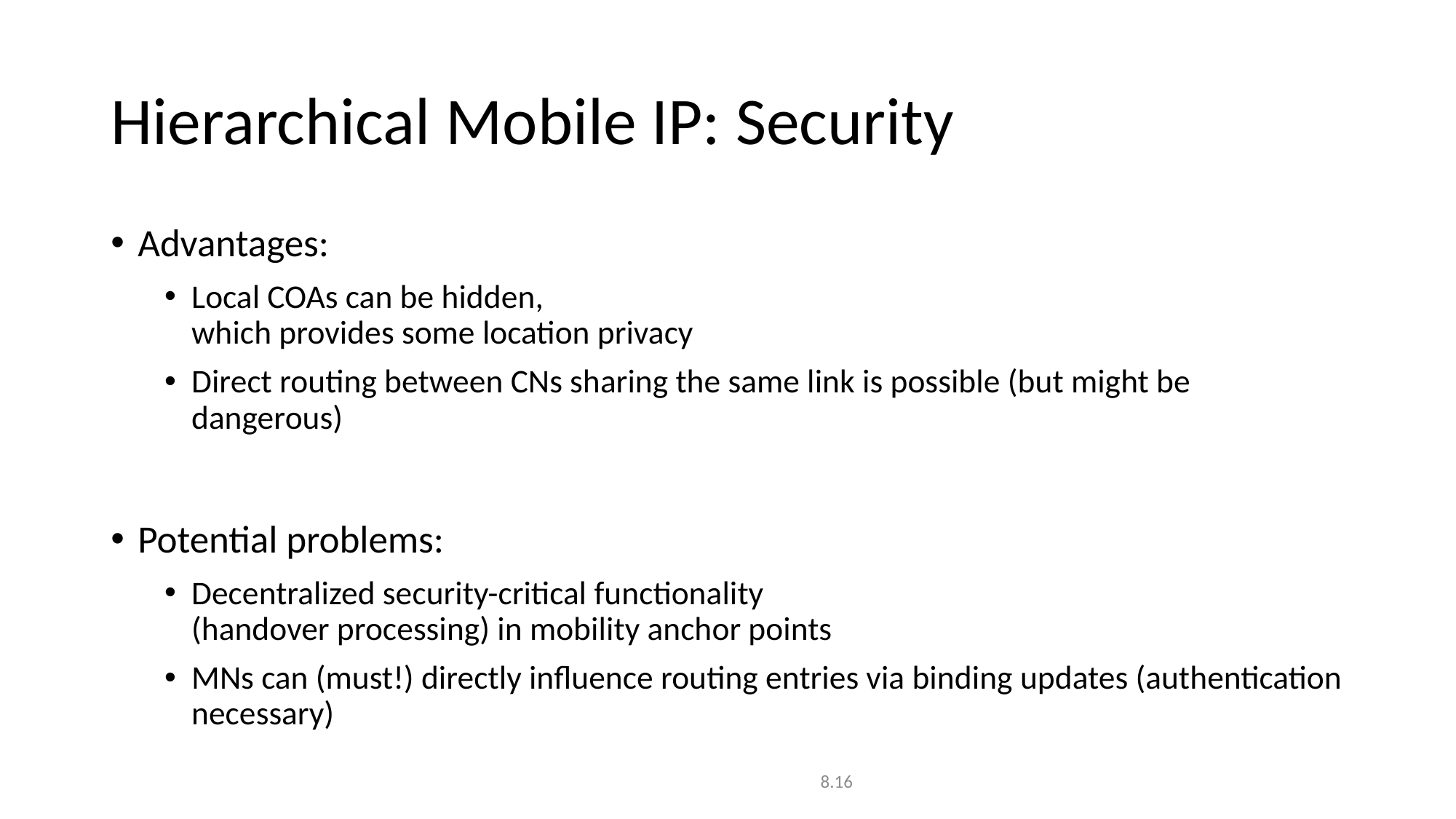

# Hierarchical Mobile IP: Security
Advantages:
Local COAs can be hidden,
which provides some location privacy
Direct routing between CNs sharing the same link is possible (but might be dangerous)

Potential problems:
Decentralized security-critical functionality
(handover processing) in mobility anchor points
MNs can (must!) directly influence routing entries via binding updates (authentication necessary)

		8.16